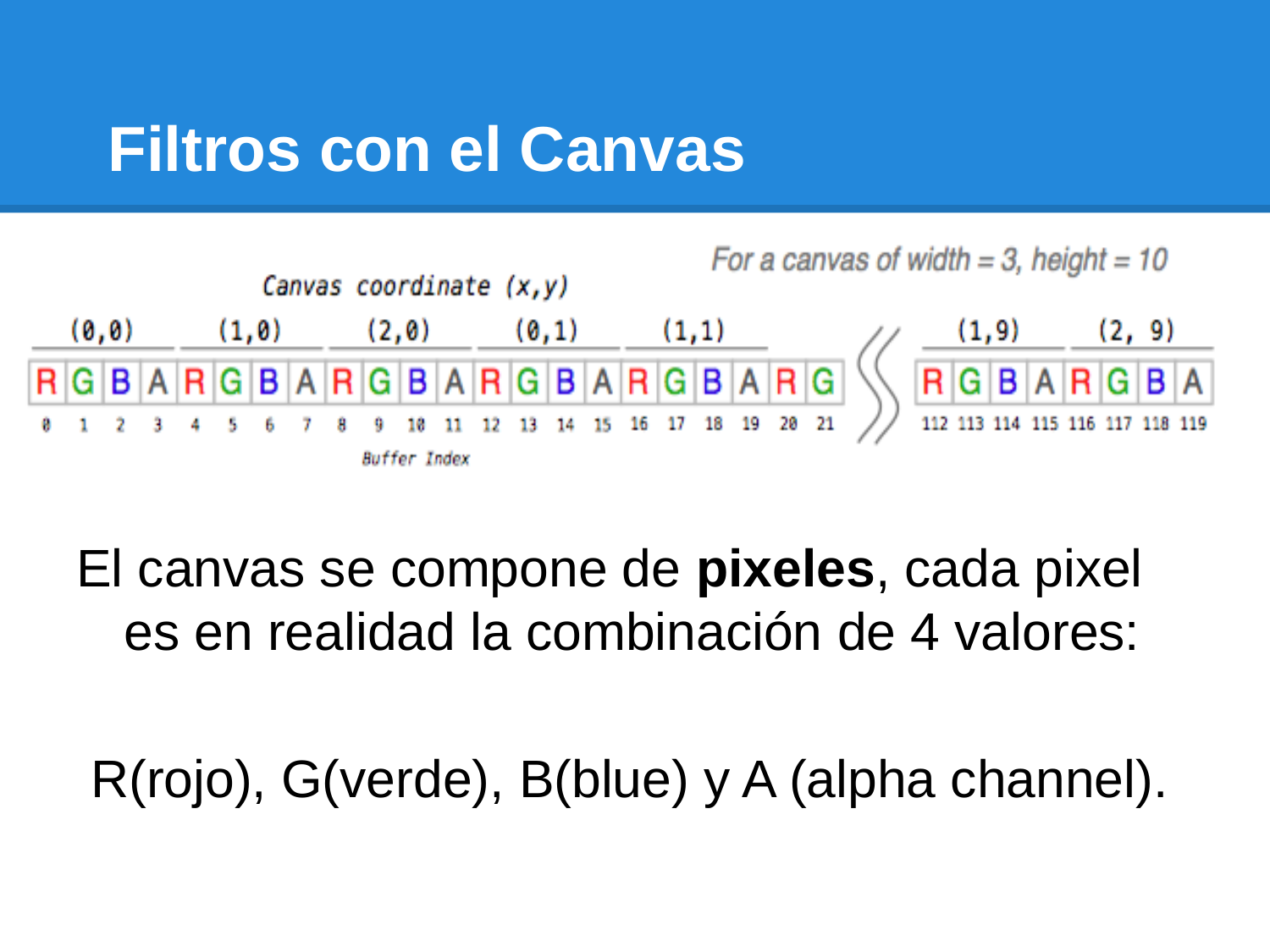

# Filtros con el Canvas

El canvas se compone de pixeles, cada pixel es en realidad la combinación de 4 valores:

 R(rojo), G(verde), B(blue) y A (alpha channel).